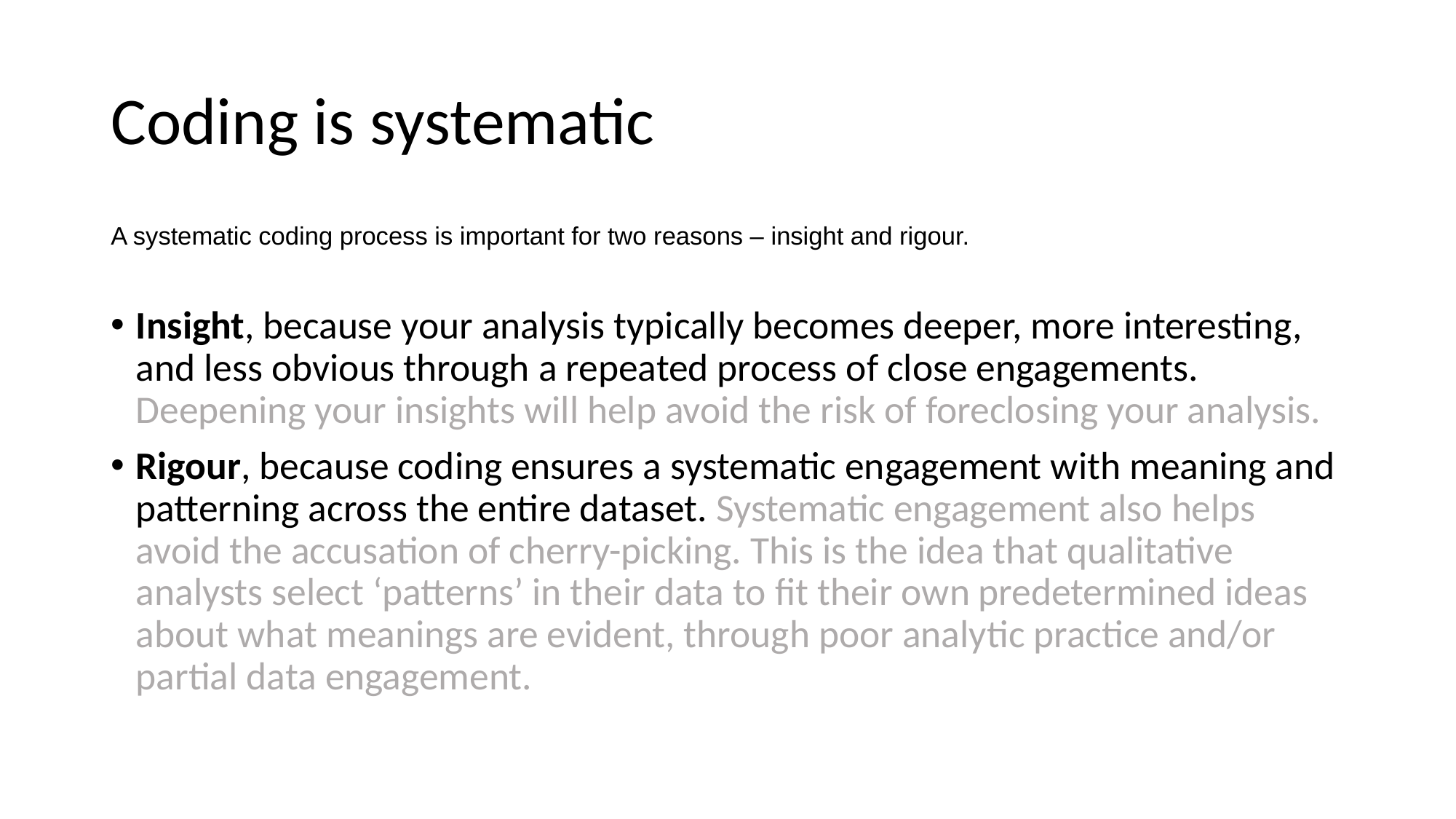

# Coding is systematic
A systematic coding process is important for two reasons – insight and rigour.

Insight, because your analysis typically becomes deeper, more interesting, and less obvious through a repeated process of close engagements. Deepening your insights will help avoid the risk of foreclosing your analysis.
Rigour, because coding ensures a systematic engagement with meaning and patterning across the entire dataset. Systematic engagement also helps avoid the accusation of cherry-picking. This is the idea that qualitative analysts select ‘patterns’ in their data to fit their own predetermined ideas about what meanings are evident, through poor analytic practice and/or partial data engagement.